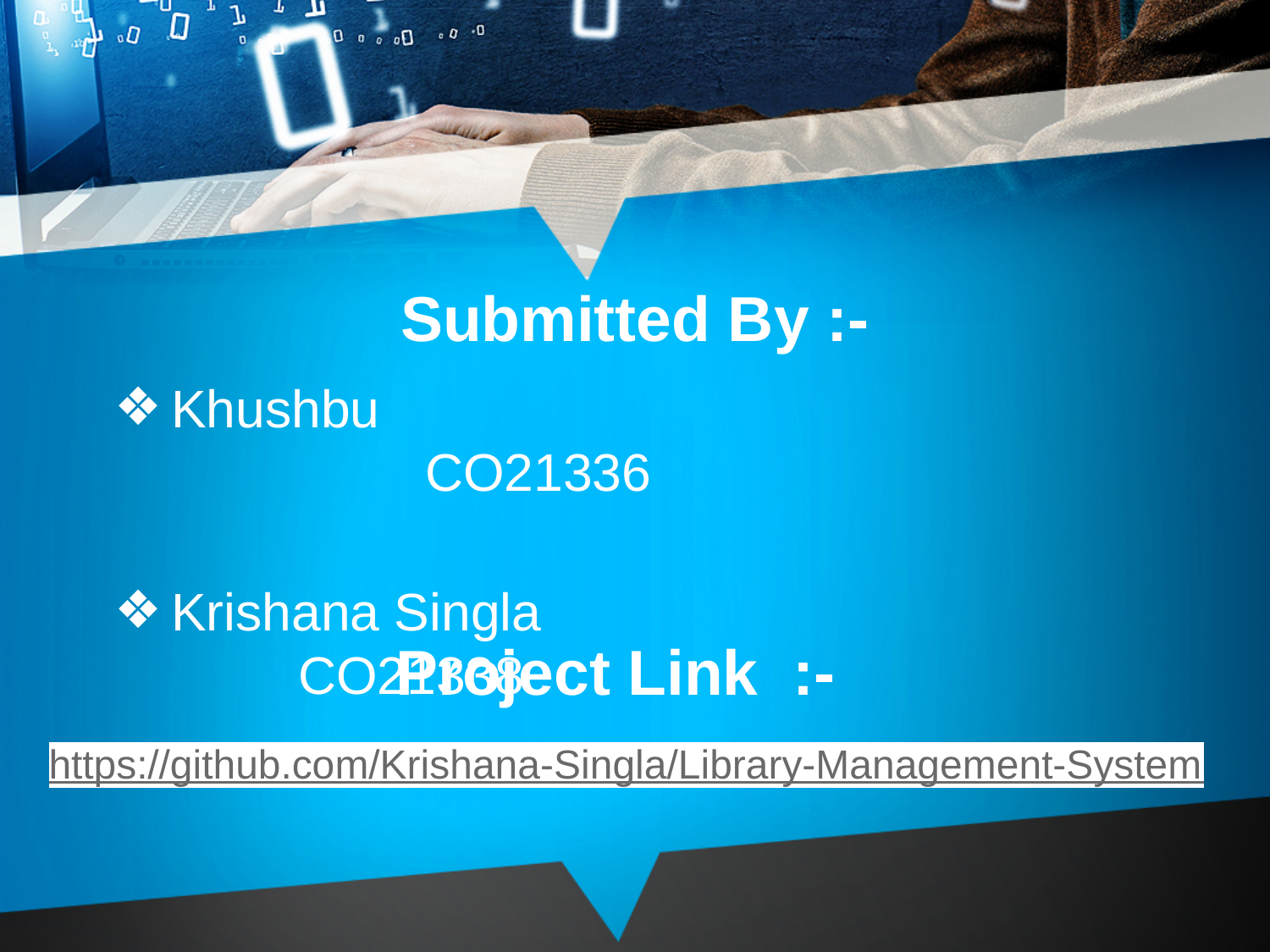

# Submitted By :-
Khushbu								CO21336

Krishana Singla						CO21338
Project Link  :-
https://github.com/Krishana-Singla/Library-Management-System